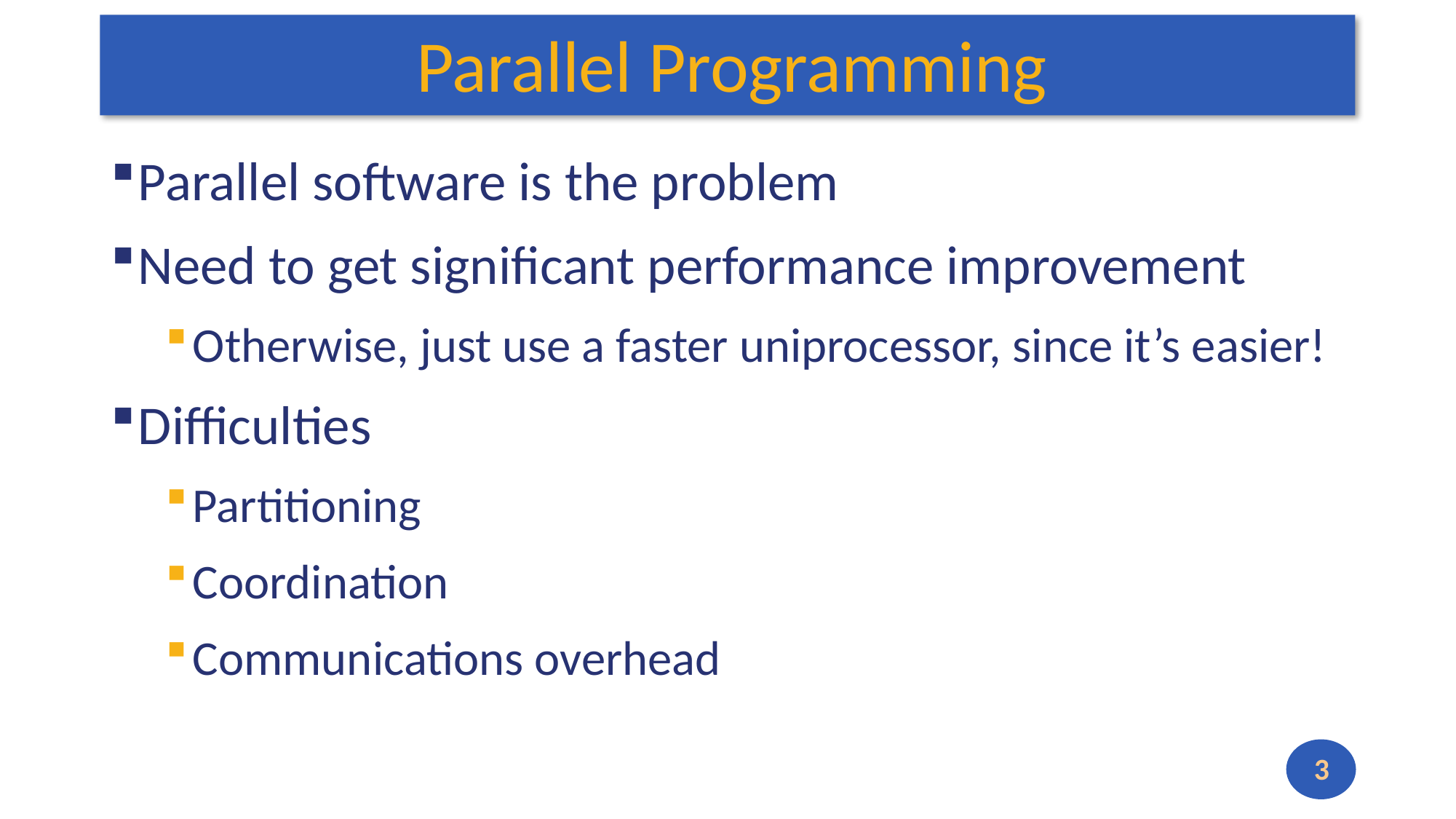

# Parallel Programming
Parallel software is the problem
Need to get significant performance improvement
Otherwise, just use a faster uniprocessor, since it’s easier!
Difficulties
Partitioning
Coordination
Communications overhead
3